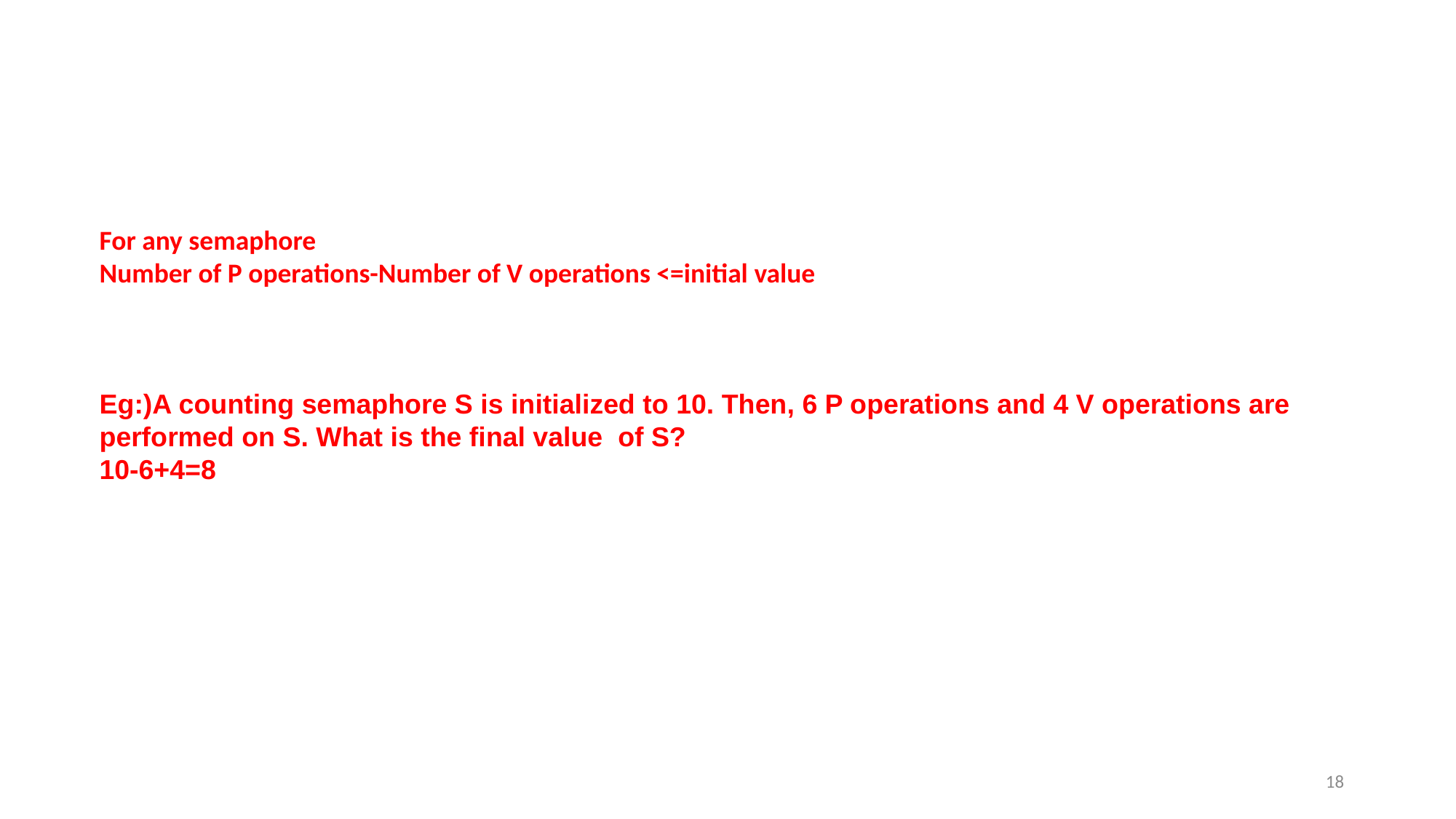

For any semaphore
Number of P operations-Number of V operations <=initial value

Eg:)A counting semaphore S is initialized to 10. Then, 6 P operations and 4 V operations are performed on S. What is the final value  of S?
10-6+4=8
18